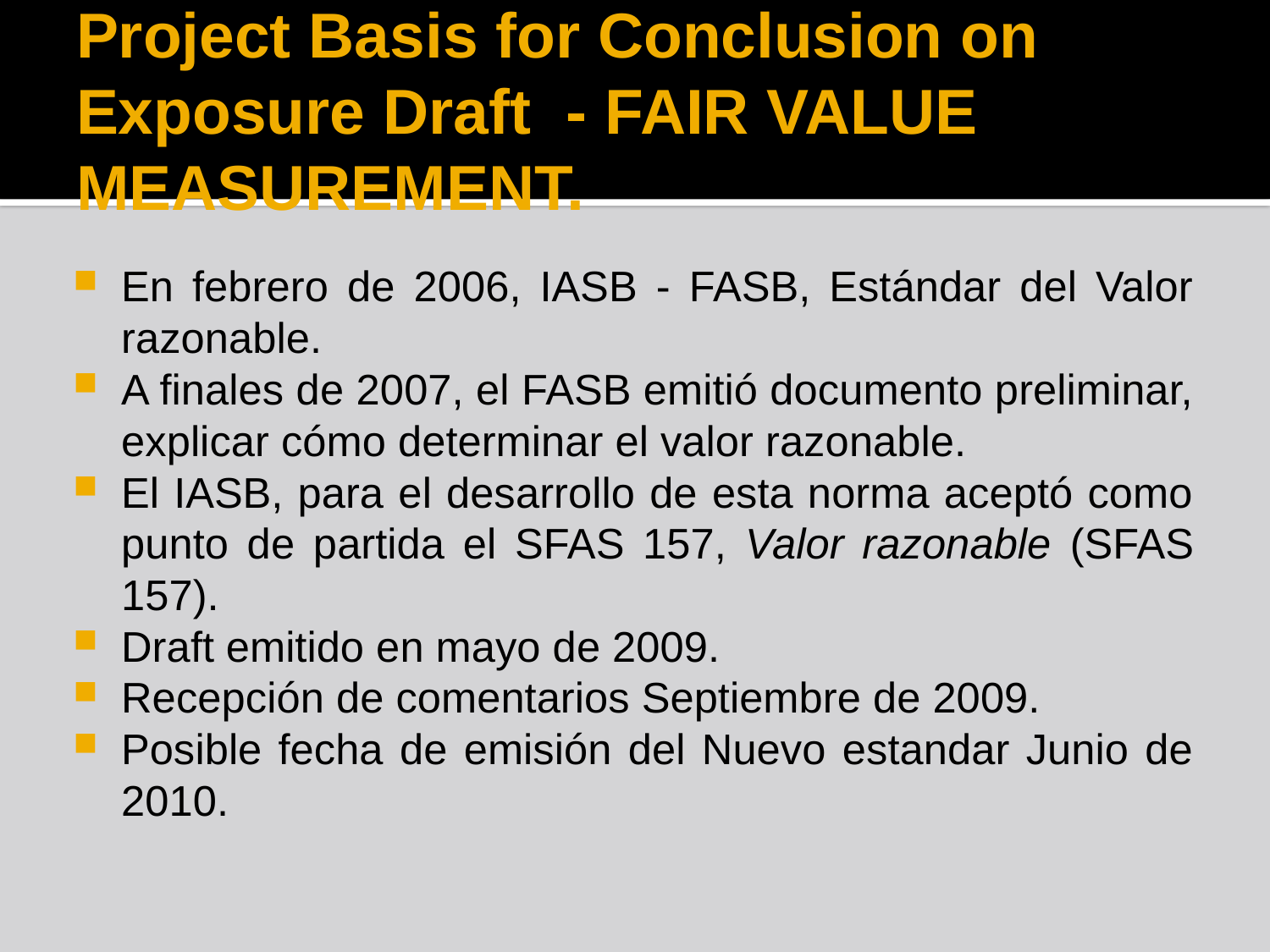

# Project Basis for Conclusion on Exposure Draft  - FAIR VALUE MEASUREMENT.
En febrero de 2006, IASB - FASB, Estándar del Valor razonable.
A finales de 2007, el FASB emitió documento preliminar, explicar cómo determinar el valor razonable.
El IASB, para el desarrollo de esta norma aceptó como punto de partida el SFAS 157, Valor razonable (SFAS 157).
Draft emitido en mayo de 2009.
Recepción de comentarios Septiembre de 2009.
Posible fecha de emisión del Nuevo estandar Junio de 2010.